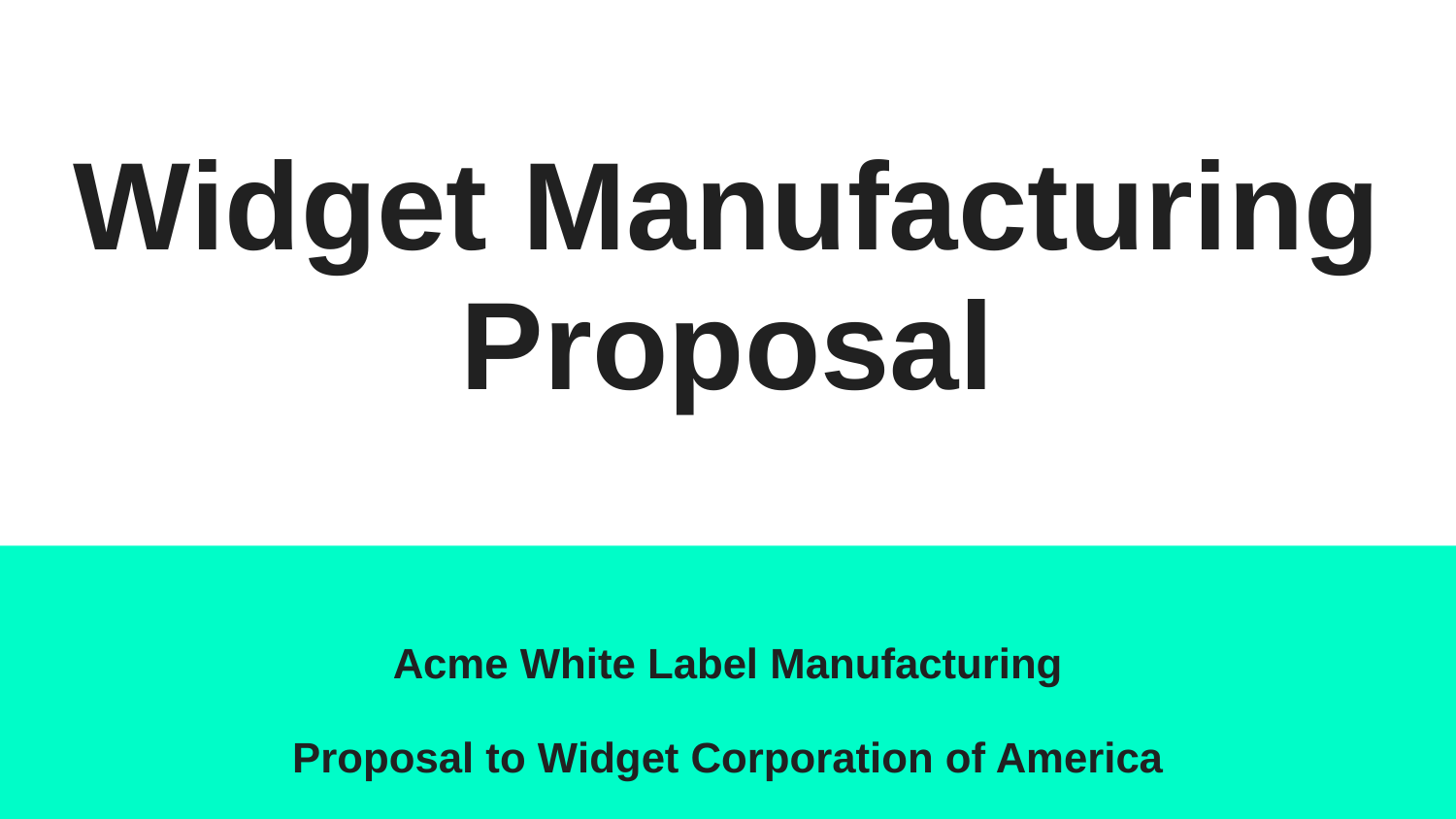

# Widget Manufacturing Proposal
Acme White Label Manufacturing

Proposal to Widget Corporation of America